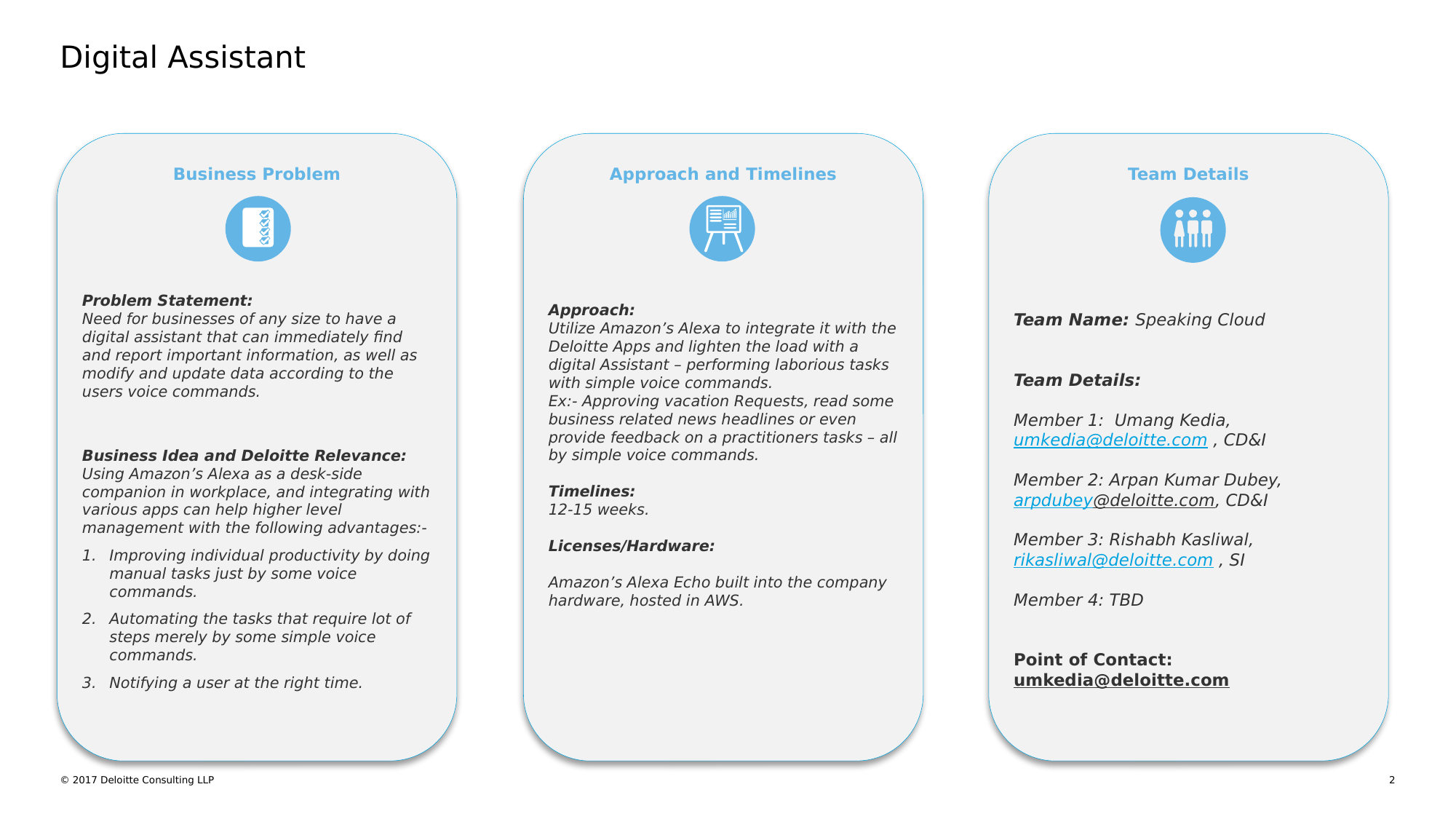

# Digital Assistant
Team Details

Team Name: Speaking Cloud

Team Details:

Member 1:  Umang Kedia, umkedia@deloitte.com , CD&I

Member 2: Arpan Kumar Dubey, arpdubey@deloitte.com, CD&I

Member 3: Rishabh Kasliwal, rikasliwal@deloitte.com , SI

Member 4: TBD

Point of Contact:
umkedia@deloitte.com

Business Problem

Problem Statement:
Need for businesses of any size to have a digital assistant that can immediately find and report important information, as well as modify and update data according to the users voice commands.

Business Idea and Deloitte Relevance:
Using Amazon’s Alexa as a desk-side companion in workplace, and integrating with various apps can help higher level management with the following advantages:-
Improving individual productivity by doing manual tasks just by some voice commands.
Automating the tasks that require lot of steps merely by some simple voice commands.
Notifying a user at the right time.

Approach and Timelines

Approach:
Utilize Amazon’s Alexa to integrate it with the Deloitte Apps and lighten the load with a digital Assistant – performing laborious tasks with simple voice commands.
Ex:- Approving vacation Requests, read some business related news headlines or even provide feedback on a practitioners tasks – all by simple voice commands.

Timelines:
12-15 weeks.

Licenses/Hardware:

Amazon’s Alexa Echo built into the company hardware, hosted in AWS.